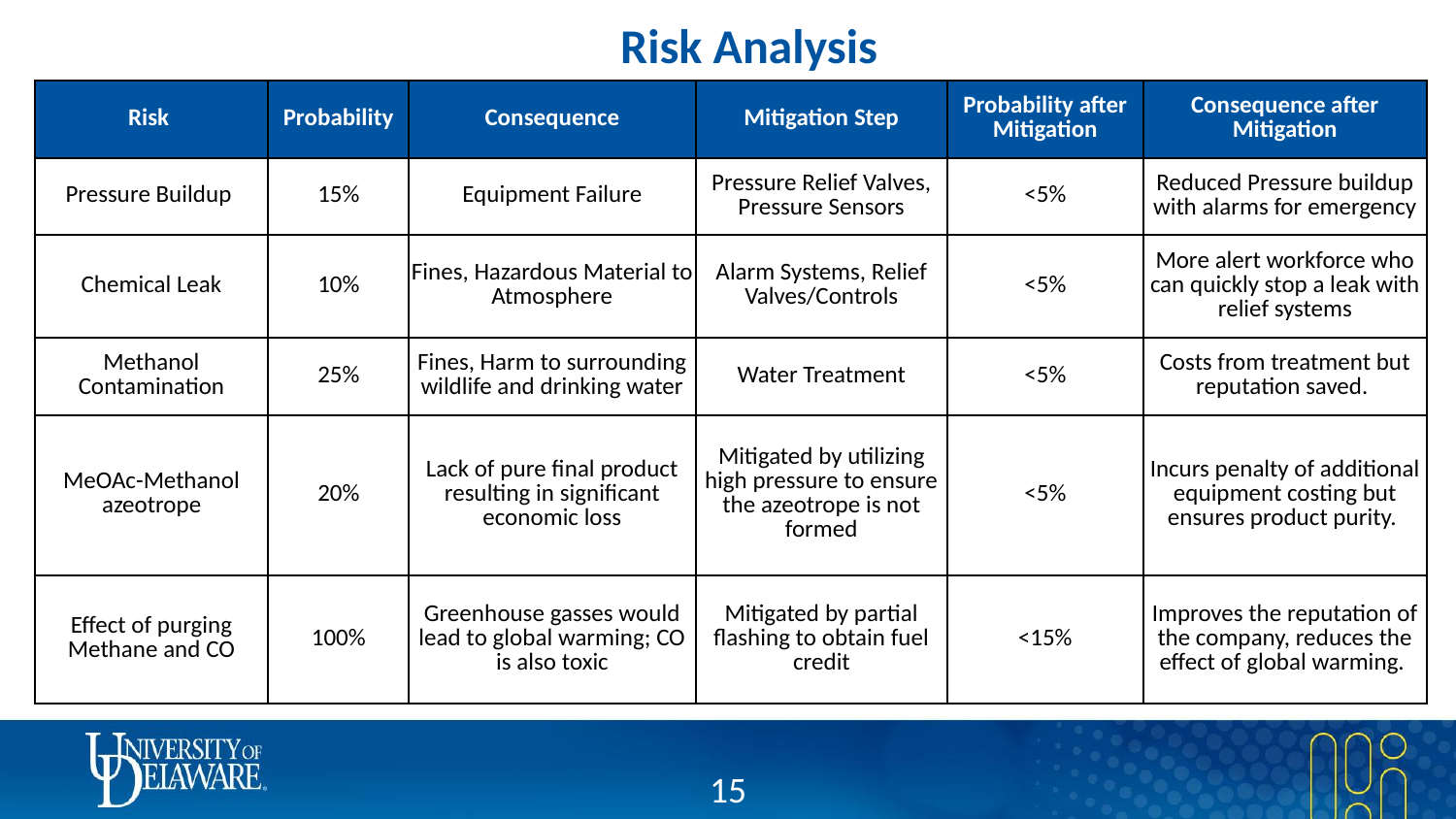

Risk Analysis

| Risk | Probability | Consequence | Mitigation Step | Probability after Mitigation | Consequence after Mitigation |
| --- | --- | --- | --- | --- | --- |
| Pressure Buildup | 15% | Equipment Failure | Pressure Relief Valves, Pressure Sensors | <5% | Reduced Pressure buildup with alarms for emergency |
| Chemical Leak | 10% | Fines, Hazardous Material to Atmosphere | Alarm Systems, Relief Valves/Controls | <5% | More alert workforce who can quickly stop a leak with relief systems |
| Methanol Contamination | 25% | Fines, Harm to surrounding wildlife and drinking water | Water Treatment | <5% | Costs from treatment but reputation saved. |
| MeOAc-Methanol azeotrope | 20% | Lack of pure final product resulting in significant economic loss | Mitigated by utilizing high pressure to ensure the azeotrope is not formed | <5% | Incurs penalty of additional equipment costing but ensures product purity. |
| Effect of purging Methane and CO | 100% | Greenhouse gasses would lead to global warming; CO is also toxic | Mitigated by partial flashing to obtain fuel credit | <15% | Improves the reputation of the company, reduces the effect of global warming. |
15